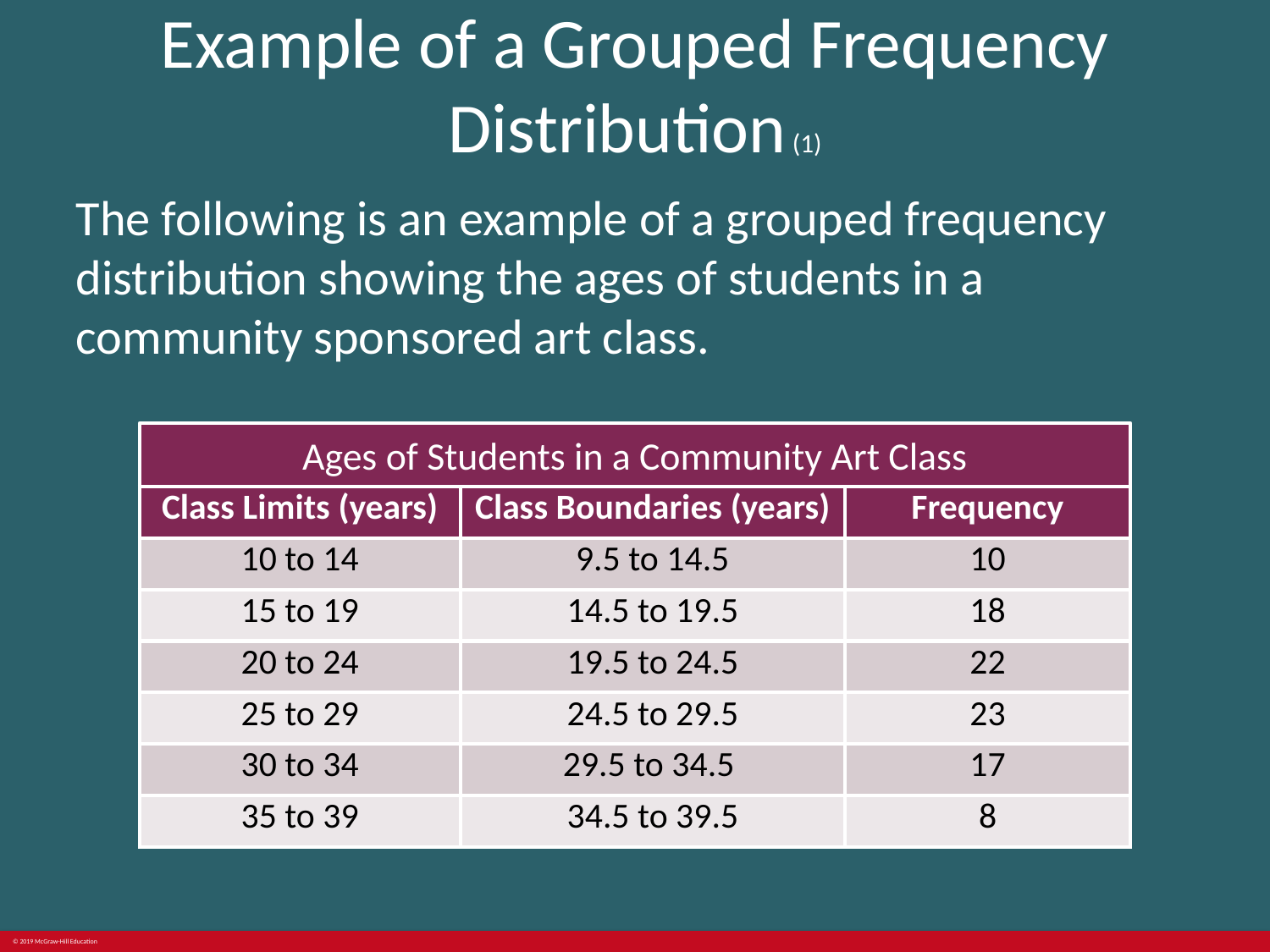

# Example of a Grouped Frequency Distribution (1)
The following is an example of a grouped frequency distribution showing the ages of students in a community sponsored art class.
Ages of Students in a Community Art Class
| Class Limits (years) | Class Boundaries (years) | Frequency |
| --- | --- | --- |
| 10 to 14 | 9.5 to 14.5 | 10 |
| 15 to 19 | 14.5 to 19.5 | 18 |
| 20 to 24 | 19.5 to 24.5 | 22 |
| 25 to 29 | 24.5 to 29.5 | 23 |
| 30 to 34 | 29.5 to 34.5 | 17 |
| 35 to 39 | 34.5 to 39.5 | 8 |